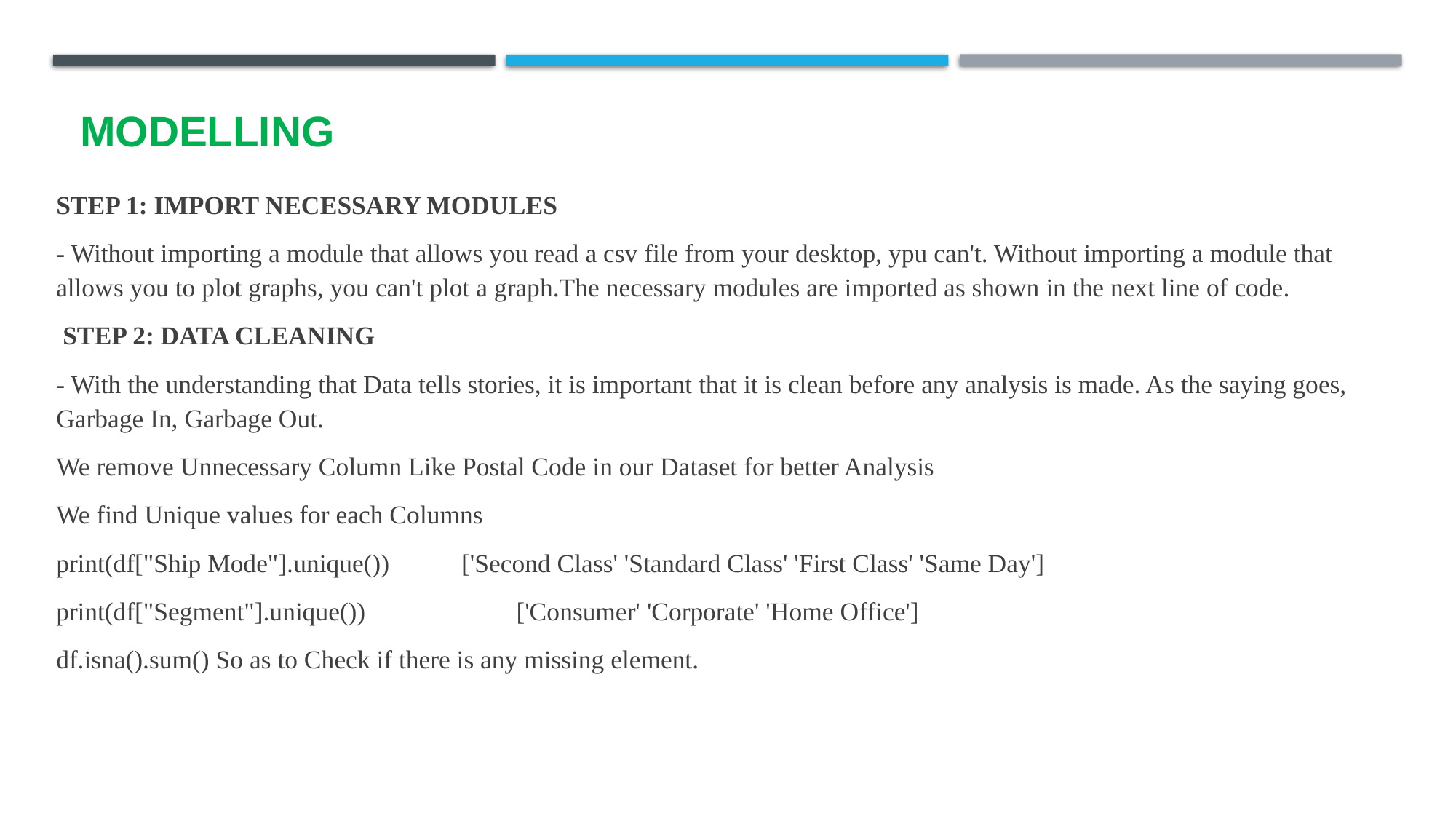

# MODELLING
STEP 1: IMPORT NECESSARY MODULES
- Without importing a module that allows you read a csv file from your desktop, ypu can't. Without importing a module that allows you to plot graphs, you can't plot a graph.The necessary modules are imported as shown in the next line of code.
 STEP 2: DATA CLEANING
- With the understanding that Data tells stories, it is important that it is clean before any analysis is made. As the saying goes, Garbage In, Garbage Out.
We remove Unnecessary Column Like Postal Code in our Dataset for better Analysis
We find Unique values for each Columns
print(df["Ship Mode"].unique())           ['Second Class' 'Standard Class' 'First Class' 'Same Day']
print(df["Segment"].unique())                       ['Consumer' 'Corporate' 'Home Office']
df.isna().sum() So as to Check if there is any missing element.